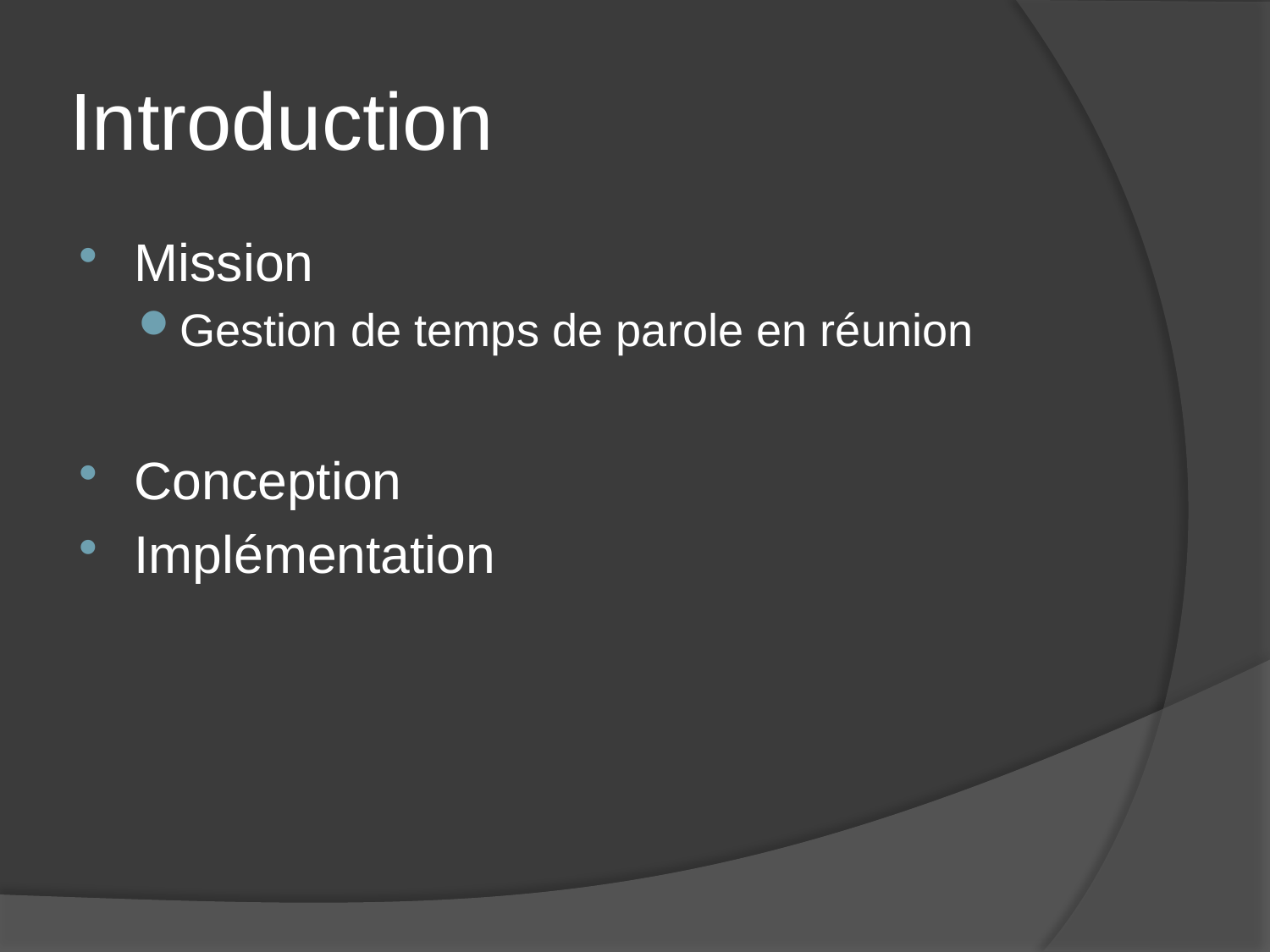

# Introduction
Mission
Gestion de temps de parole en réunion

Conception
Implémentation